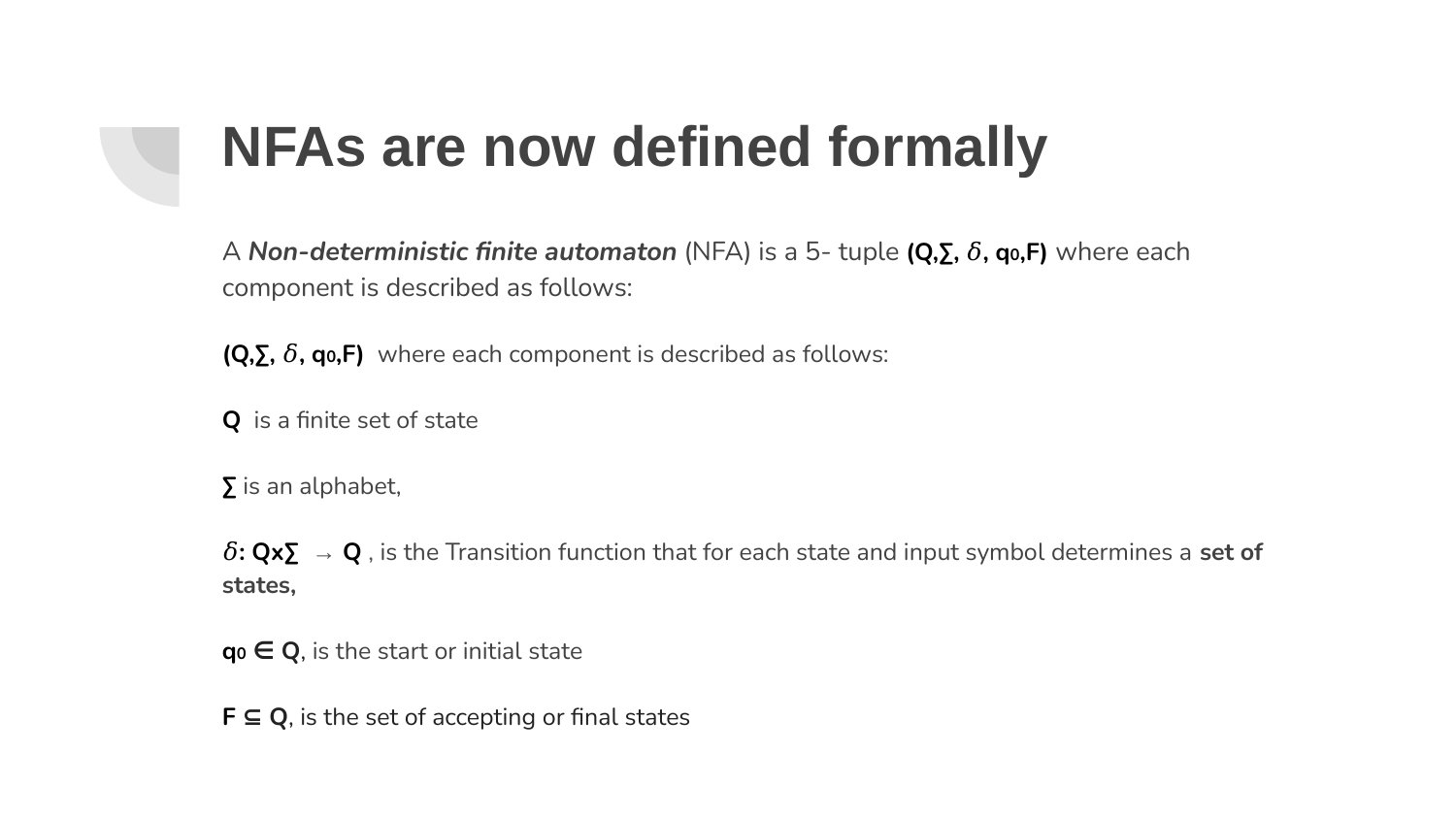

# NFAs are now defined formally
A Non-deterministic finite automaton (NFA) is a 5- tuple (Q,Σ, 𝛿, q0,F) where each component is described as follows:
(Q,Σ, 𝛿, q0,F)  where each component is described as follows:
Q  is a finite set of state
Σ is an alphabet,
𝛿: QxΣ  → Q , is the Transition function that for each state and input symbol determines a set of states,
q0 ∈ Q, is the start or initial state
F ⊆ Q, is the set of accepting or final states